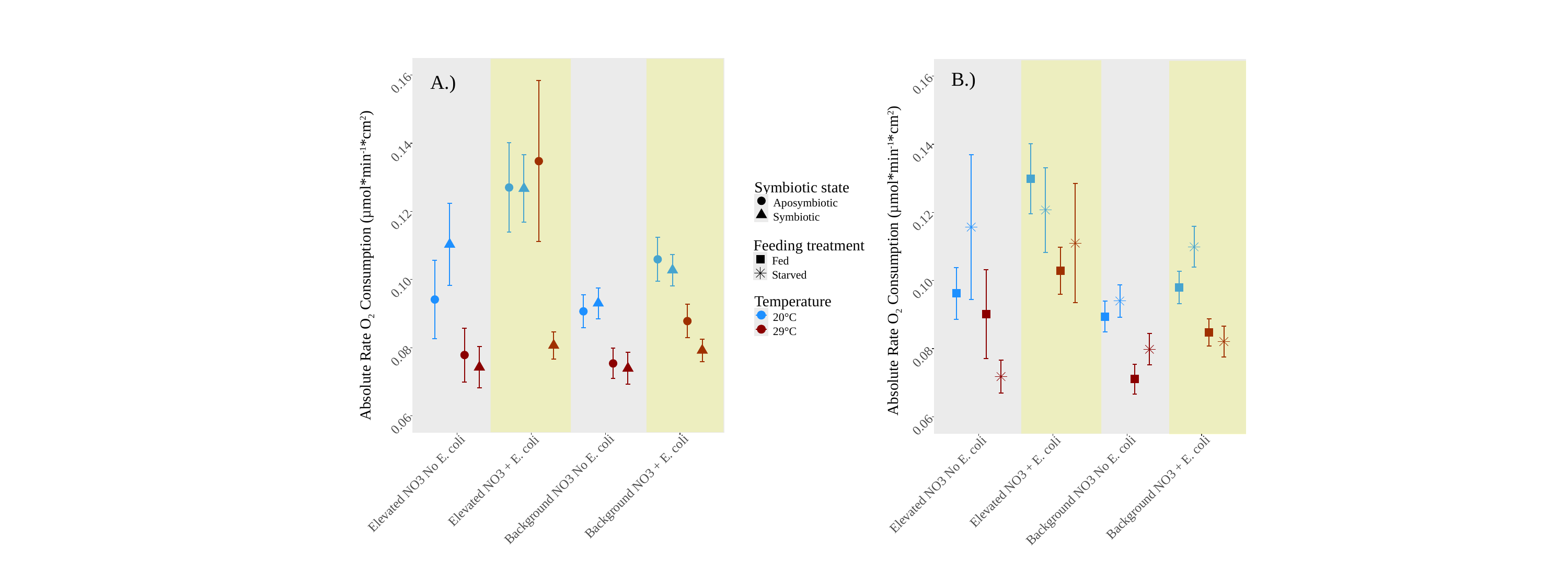

0.16

0.14

0.12

0.10

0.08

0.06

Elevated NO3 + E. coli
Elevated NO3 No E. coli
Background NO3 + E. coli
Background NO3 No E. coli

B.)
A.)
0.16

0.14

Symbiotic state
Aposymbiotic

Symbiotic

0.12

Absolute Rate O2 Consumption (µmol*min-1*cm2)

Feeding treatment
Fed

Starved

Absolute Rate O2 Consumption (µmol*min-1*cm2)

0.10

Temperature
20°C

29°C

0.08

0.06

Elevated NO3 + E. coli
Elevated NO3 No E. coli
Background NO3 + E. coli
Background NO3 No E. coli